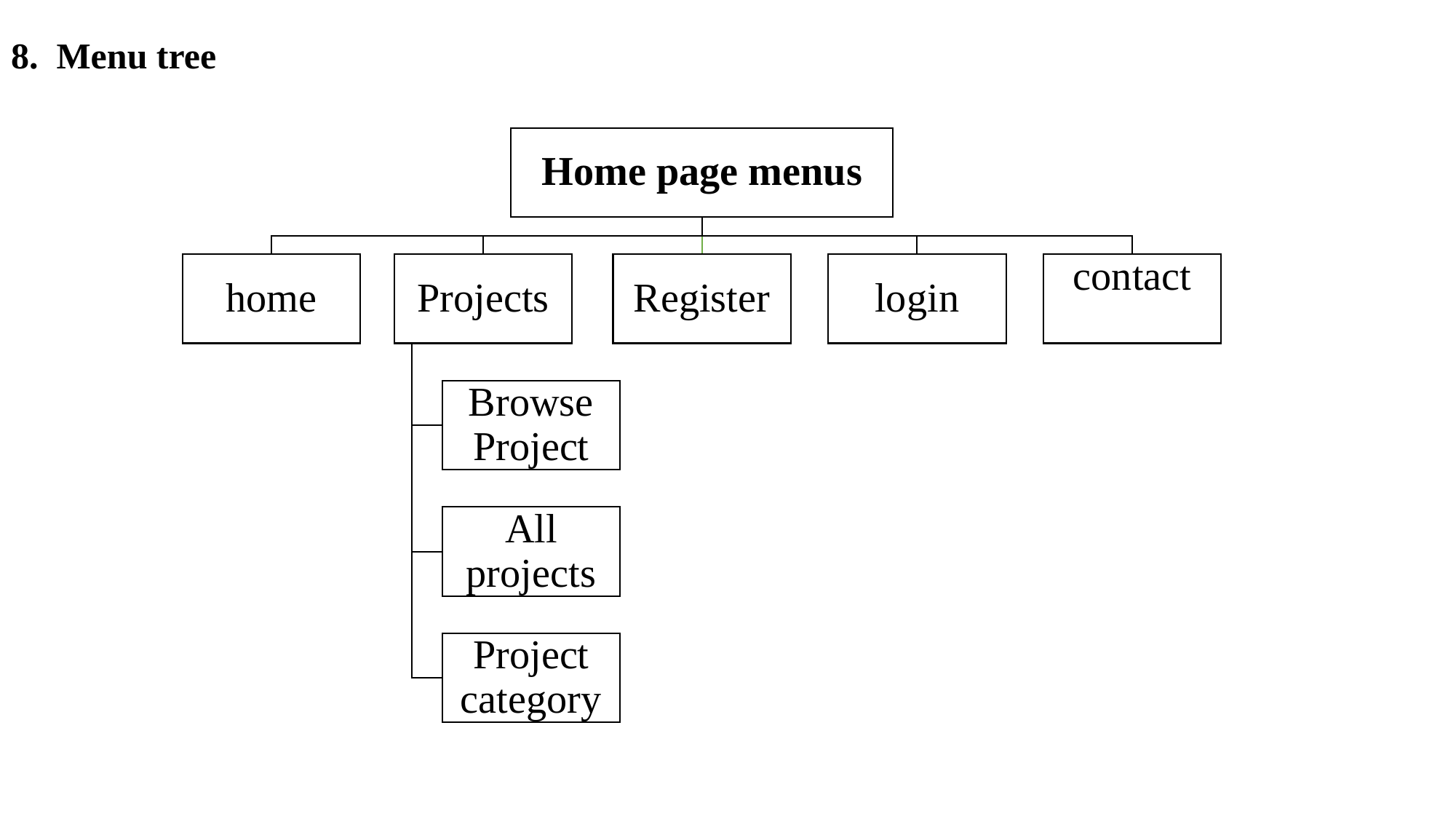

# 8.  Menu tree
Home page menus
home
Projects
Browse Project
All projects
Project category
Register
login
contact